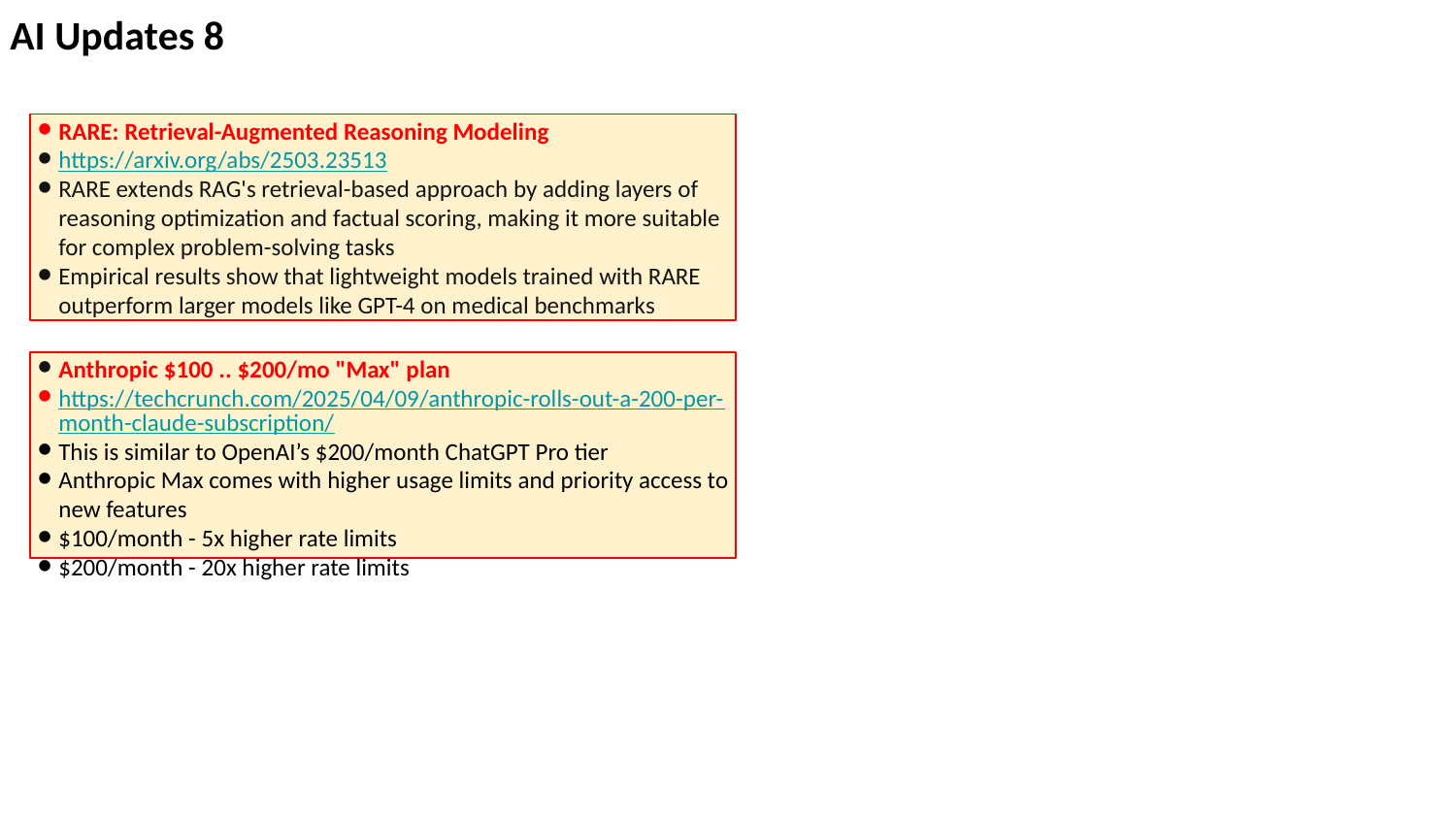

AI Updates 8
RARE: Retrieval-Augmented Reasoning Modeling
https://arxiv.org/abs/2503.23513
RARE extends RAG's retrieval-based approach by adding layers of reasoning optimization and factual scoring, making it more suitable for complex problem-solving tasks
Empirical results show that lightweight models trained with RARE outperform larger models like GPT-4 on medical benchmarks
Anthropic $100 .. $200/mo "Max" plan
https://techcrunch.com/2025/04/09/anthropic-rolls-out-a-200-per-month-claude-subscription/
This is similar to OpenAI’s $200/month ChatGPT Pro tier
Anthropic Max comes with higher usage limits and priority access to new features
$100/month - 5x higher rate limits
$200/month - 20x higher rate limits